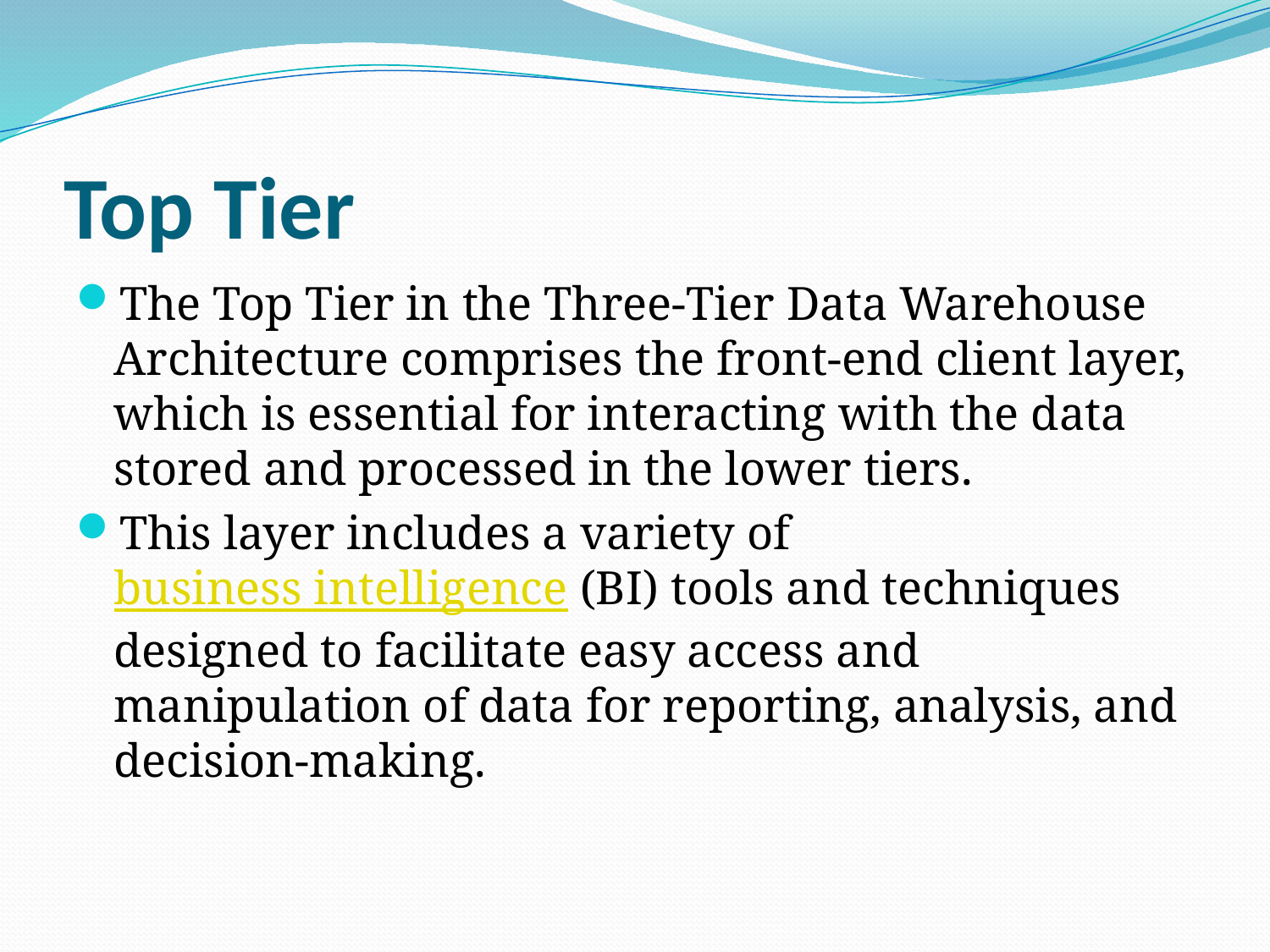

# Top Tier
The Top Tier in the Three-Tier Data Warehouse Architecture comprises the front-end client layer, which is essential for interacting with the data stored and processed in the lower tiers.
This layer includes a variety of business intelligence (BI) tools and techniques designed to facilitate easy access and manipulation of data for reporting, analysis, and decision-making.